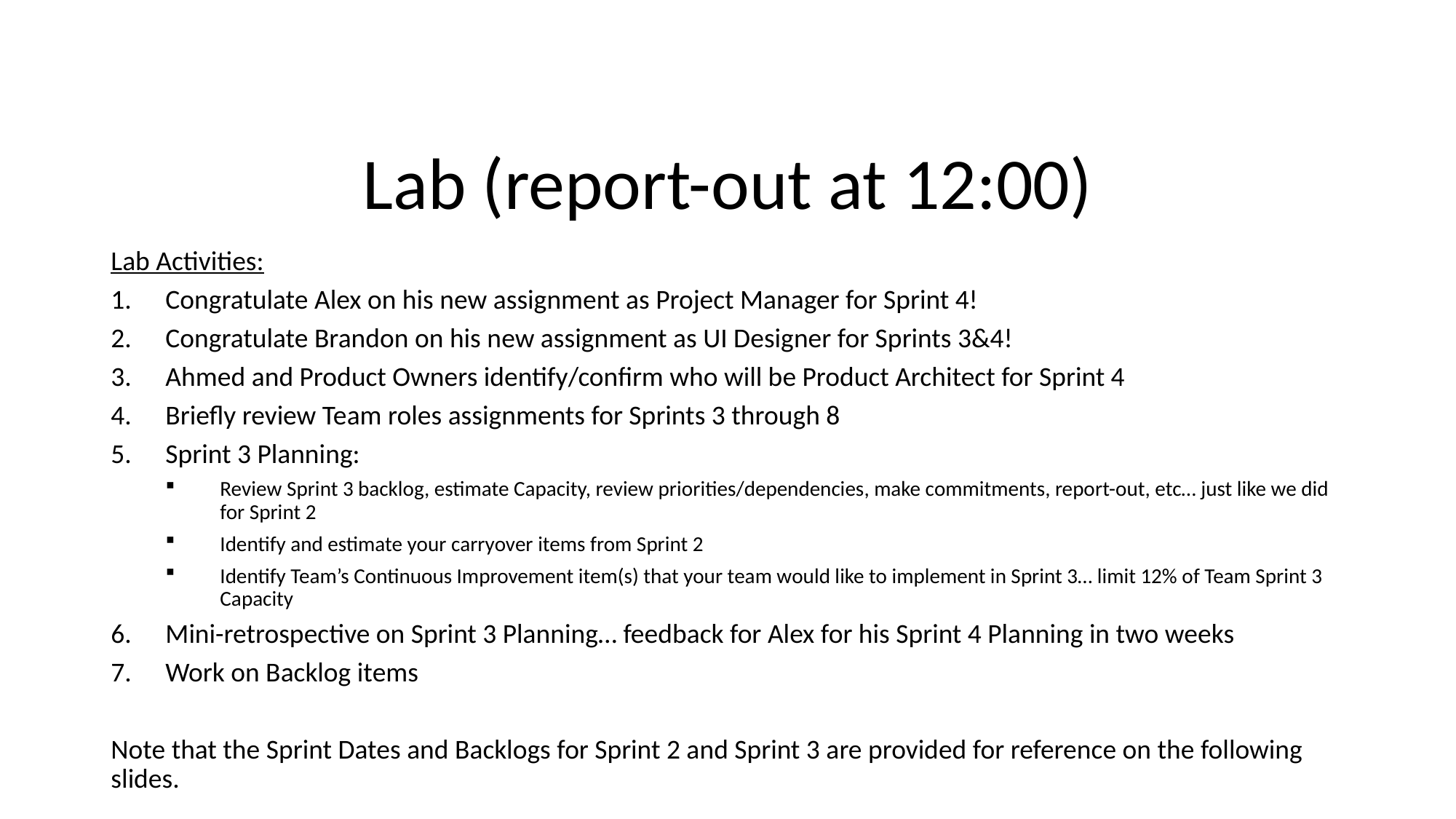

# Lab (report-out at 12:00)
Lab Activities:
Congratulate Alex on his new assignment as Project Manager for Sprint 4!
Congratulate Brandon on his new assignment as UI Designer for Sprints 3&4!
Ahmed and Product Owners identify/confirm who will be Product Architect for Sprint 4
Briefly review Team roles assignments for Sprints 3 through 8
Sprint 3 Planning:
Review Sprint 3 backlog, estimate Capacity, review priorities/dependencies, make commitments, report-out, etc… just like we did for Sprint 2
Identify and estimate your carryover items from Sprint 2
Identify Team’s Continuous Improvement item(s) that your team would like to implement in Sprint 3… limit 12% of Team Sprint 3 Capacity
Mini-retrospective on Sprint 3 Planning… feedback for Alex for his Sprint 4 Planning in two weeks
Work on Backlog items

Note that the Sprint Dates and Backlogs for Sprint 2 and Sprint 3 are provided for reference on the following slides.